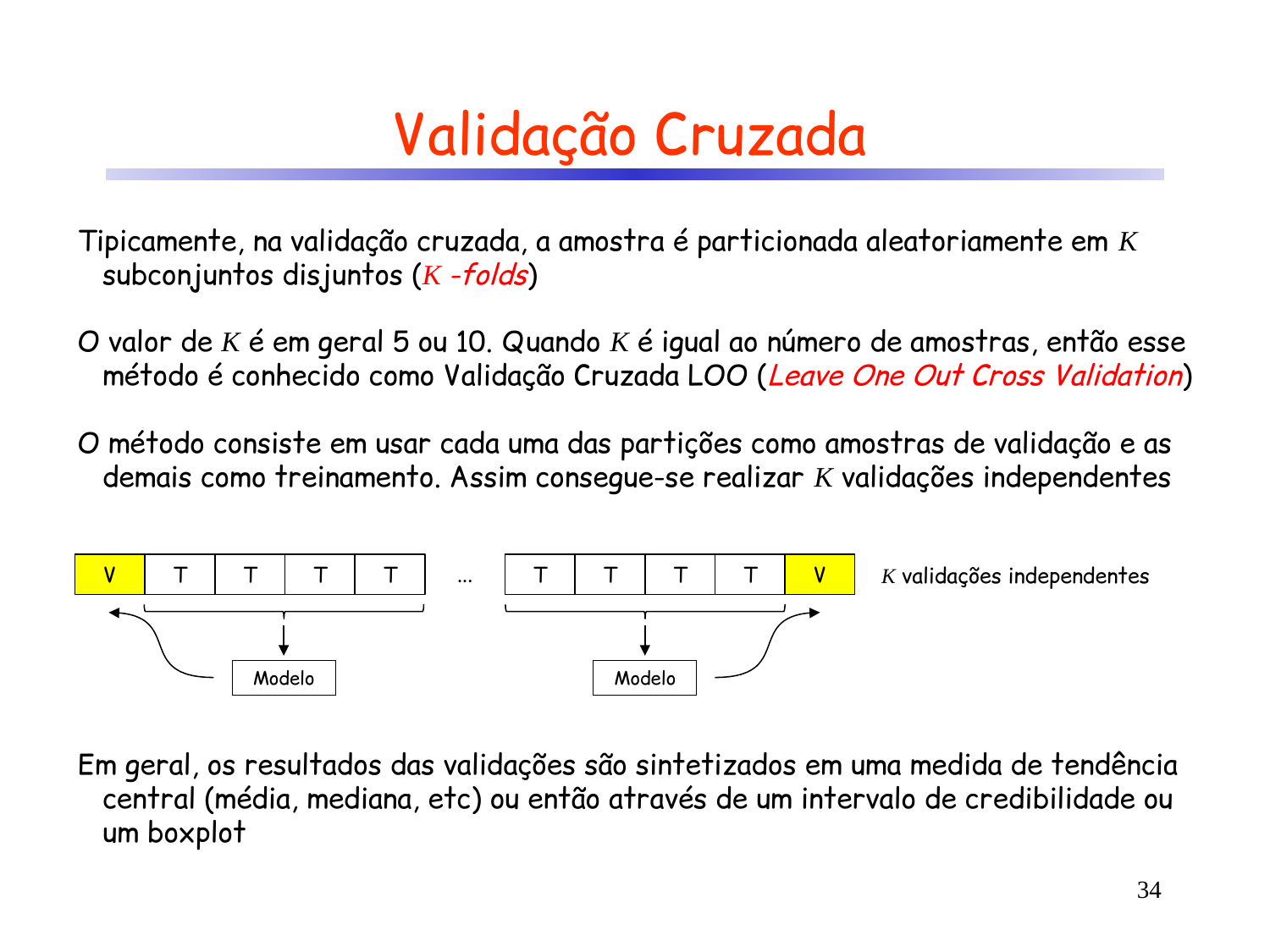

# Validação Cruzada
Tipicamente, na validação cruzada, a amostra é particionada aleatoriamente em K subconjuntos disjuntos (K -folds)

O valor de K é em geral 5 ou 10. Quando K é igual ao número de amostras, então esse método é conhecido como Validação Cruzada LOO (Leave One Out Cross Validation)

O método consiste em usar cada uma das partições como amostras de validação e as demais como treinamento. Assim consegue-se realizar K validações independentes
V
T
T
T
T
...
T
T
T
T
V
K validações independentes

Modelo

Modelo
Em geral, os resultados das validações são sintetizados em uma medida de tendência central (média, mediana, etc) ou então através de um intervalo de credibilidade ou um boxplot
34